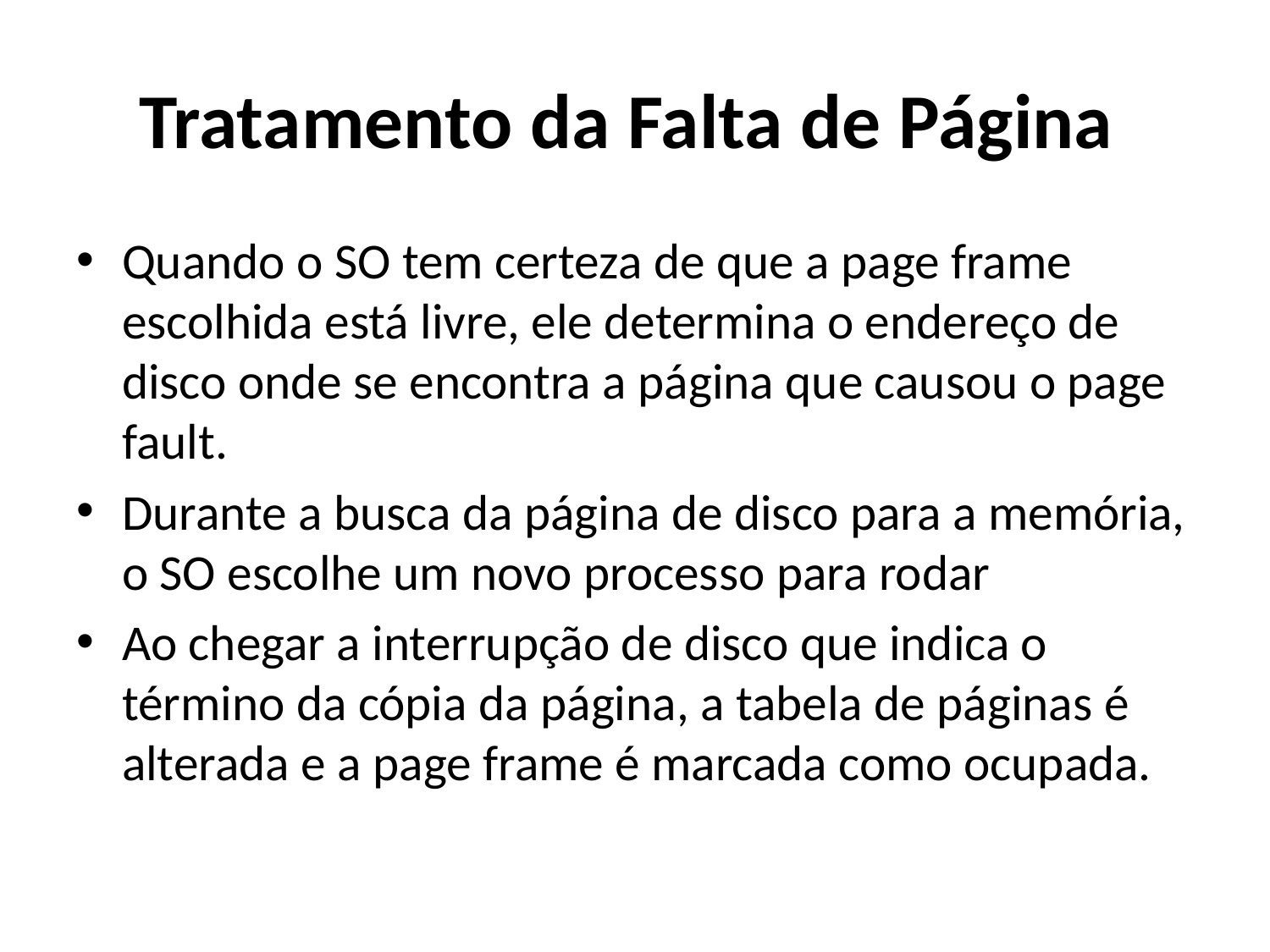

# Tratamento da Falta de Página
Quando o SO tem certeza de que a page frame escolhida está livre, ele determina o endereço de disco onde se encontra a página que causou o page fault.
Durante a busca da página de disco para a memória, o SO escolhe um novo processo para rodar
Ao chegar a interrupção de disco que indica o término da cópia da página, a tabela de páginas é alterada e a page frame é marcada como ocupada.